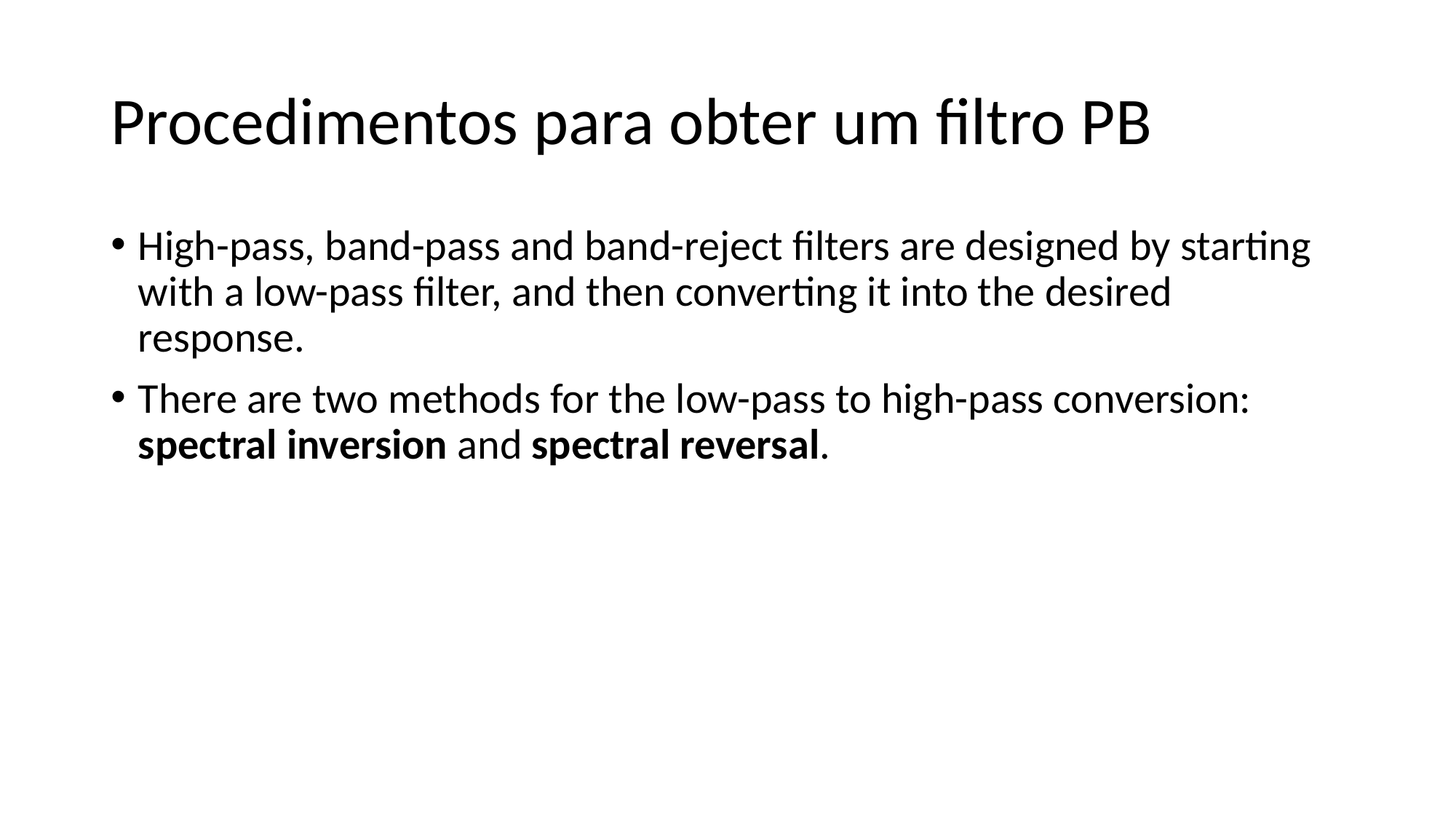

# Procedimentos para obter um filtro PB
High-pass, band-pass and band-reject filters are designed by starting with a low-pass filter, and then converting it into the desired response.
There are two methods for the low-pass to high-pass conversion: spectral inversion and spectral reversal.